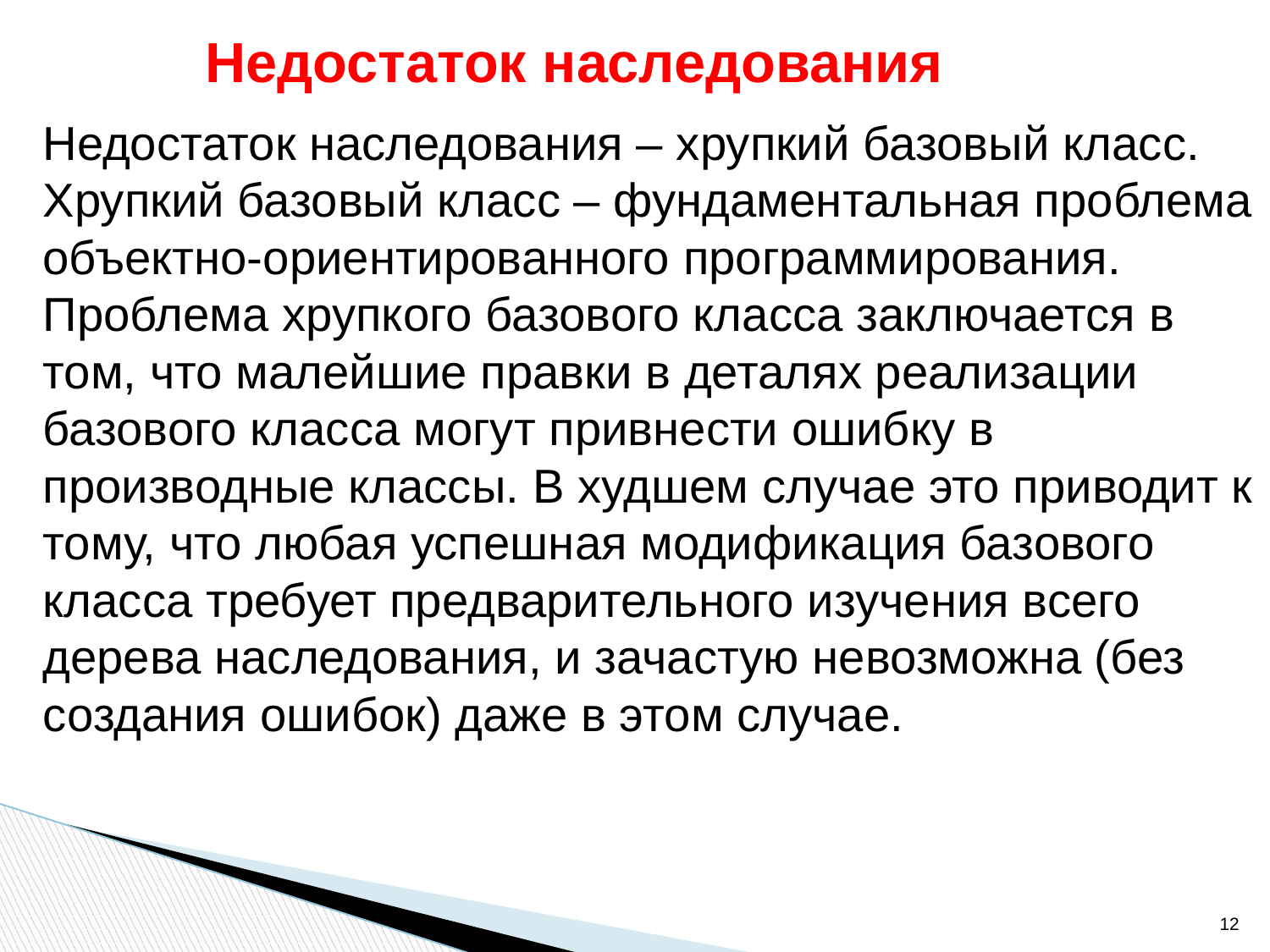

# Недостаток наследования
Недостаток наследования – хрупкий базовый класс. Хрупкий базовый класс – фундаментальная проблема объектно-ориентированного программирования. Проблема хрупкого базового класса заключается в том, что малейшие правки в деталях реализации базового класса могут привнести ошибку в производные классы. В худшем случае это приводит к тому, что любая успешная модификация базового класса требует предварительного изучения всего дерева наследования, и зачастую невозможна (без создания ошибок) даже в этом случае.
12